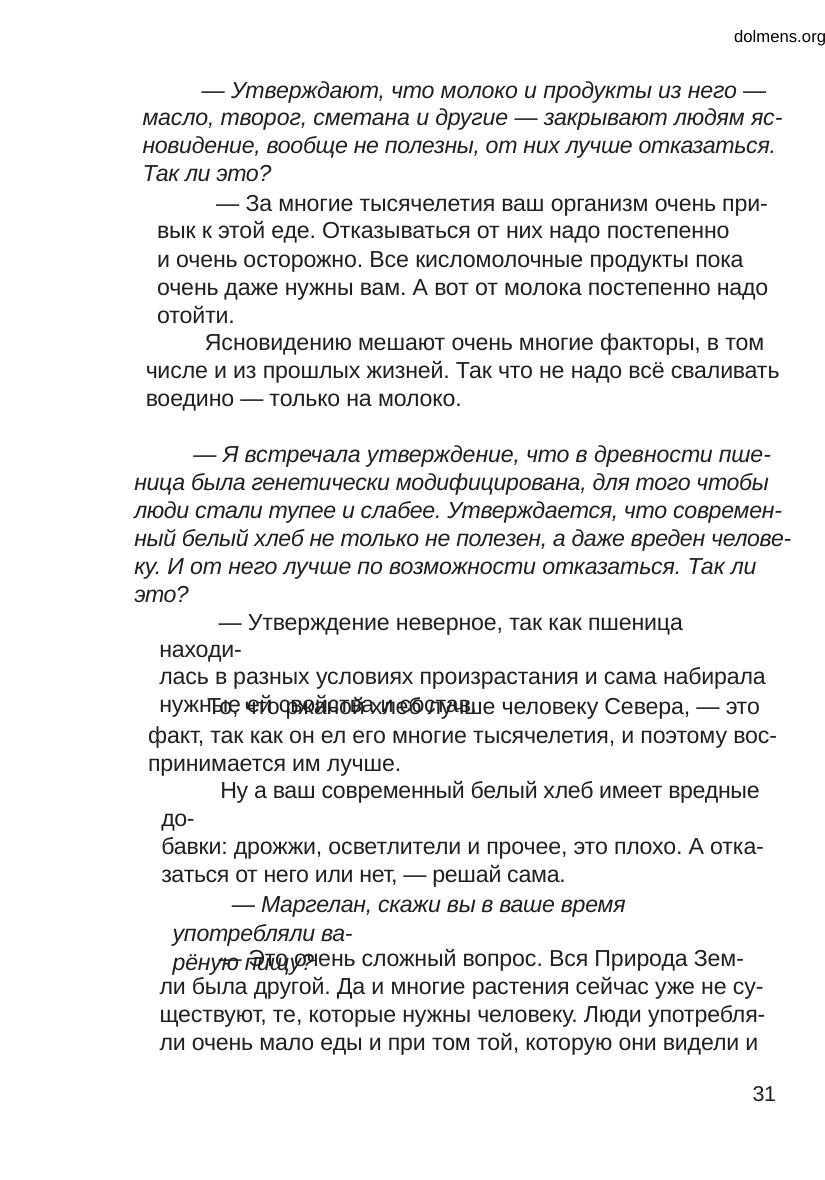

dolmens.org

— Утверждают, что молоко и продукты из него —
масло, творог, сметана и другие — закрывают людям яс-
новидение, вообще не полезны, от них лучше отказаться.
Так ли это?

— За многие тысячелетия ваш организм очень при-
вык к этой еде. Отказываться от них надо постепенно
и очень осторожно. Все кисломолочные продукты пока
очень даже нужны вам. А вот от молока постепенно надо
отойти.

Ясновидению мешают очень многие факторы, в том
числе и из прошлых жизней. Так что не надо всё сваливать
воедино — только на молоко.

— Я встречала утверждение, что в древности пше-
ница была генетически модифицирована, для того чтобы
люди стали тупее и слабее. Утверждается, что современ-
ный белый хлеб не только не полезен, а даже вреден челове-
ку. И от него лучше по возможности отказаться. Так ли
это?

— Утверждение неверное, так как пшеница находи-
лась в разных условиях произрастания и сама набирала
нужные ей свойства и состав.

То, что ржаной хлеб лучше человеку Севера, — это
факт, так как он ел его многие тысячелетия, и поэтому вос-
принимается им лучше.

Ну а ваш современный белый хлеб имеет вредные до-
бавки: дрожжи, осветлители и прочее, это плохо. А отка-
заться от него или нет, — решай сама.

— Маргелан, скажи вы в ваше время употребляли ва-
рёную пищу?

— Это очень сложный вопрос. Вся Природа Зем-
ли была другой. Да и многие растения сейчас уже не су-
ществуют, те, которые нужны человеку. Люди употребля-
ли очень мало еды и при том той, которую они видели и

31